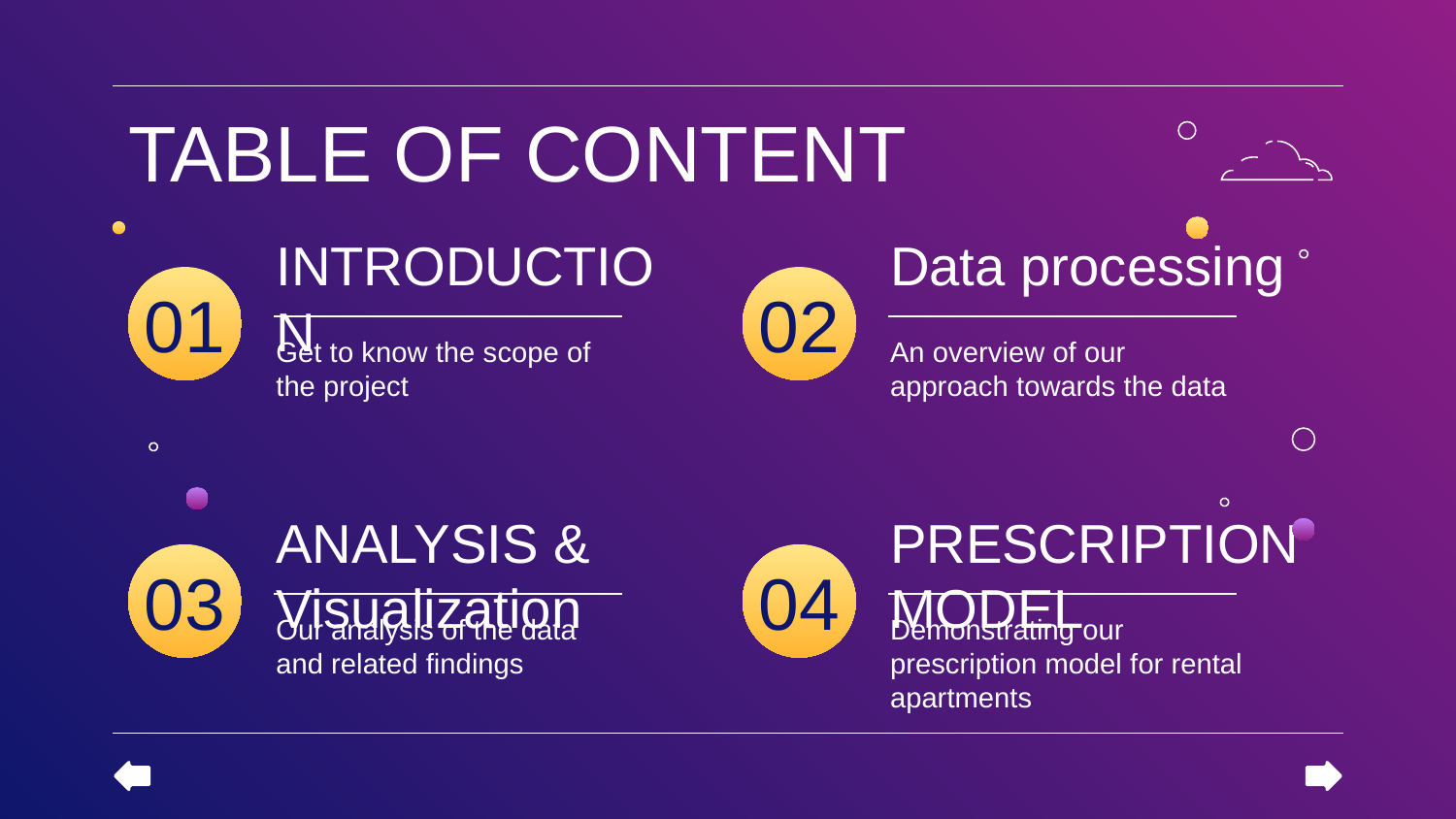

TABLE OF CONTENT

# INTRODUCTION
Data processing

01
02
Get to know the scope of the project
An overview of our approach towards the data

ANALYSIS & Visualization
PRESCRIPTION MODEL

03
04
Our analysis of the data and related findings
Demonstrating our prescription model for rental apartments